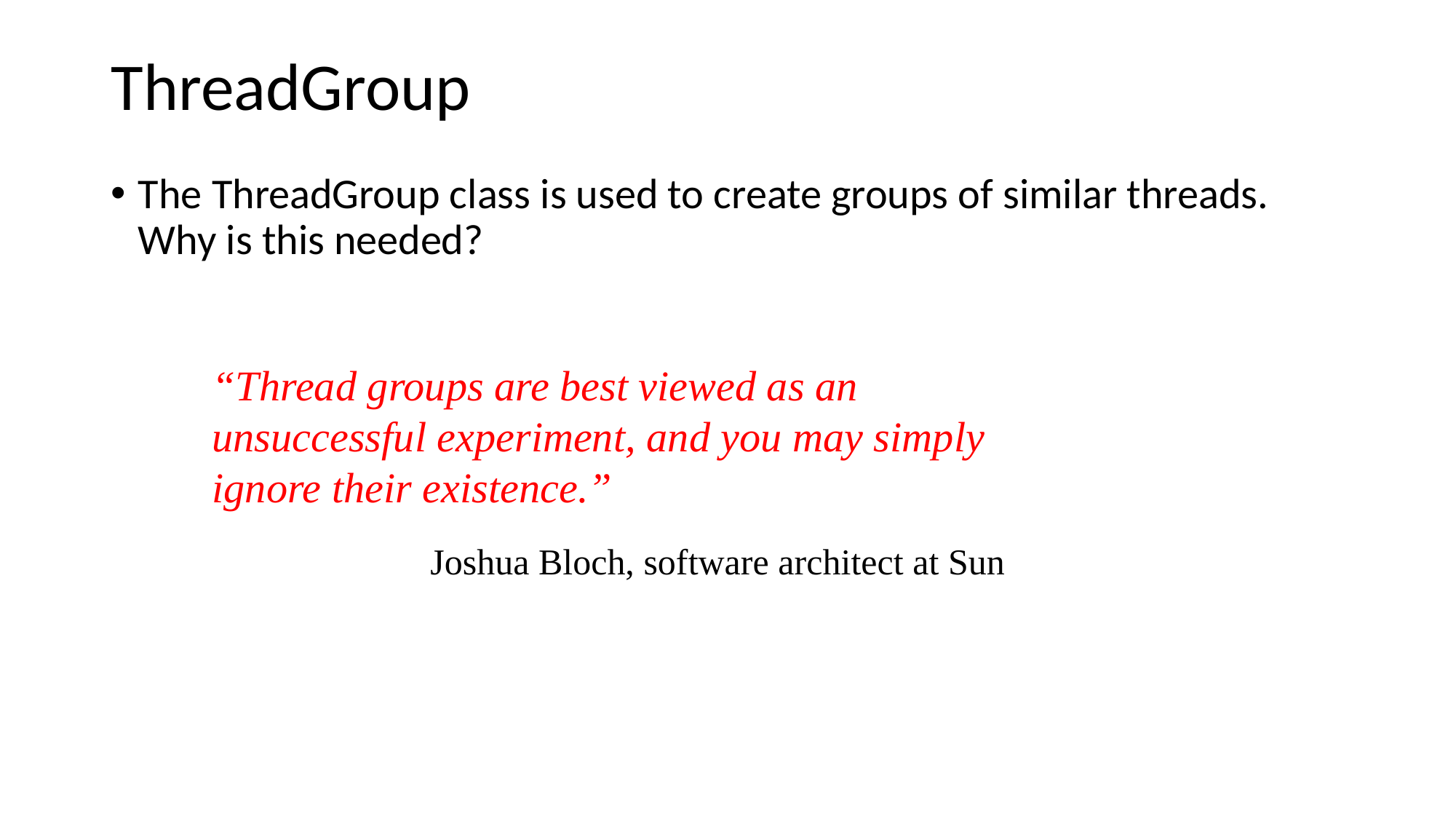

# ThreadGroup
The ThreadGroup class is used to create groups of similar threads. Why is this needed?

“Thread groups are best viewed as an unsuccessful experiment, and you may simply ignore their existence.”
		Joshua Bloch, software architect at Sun